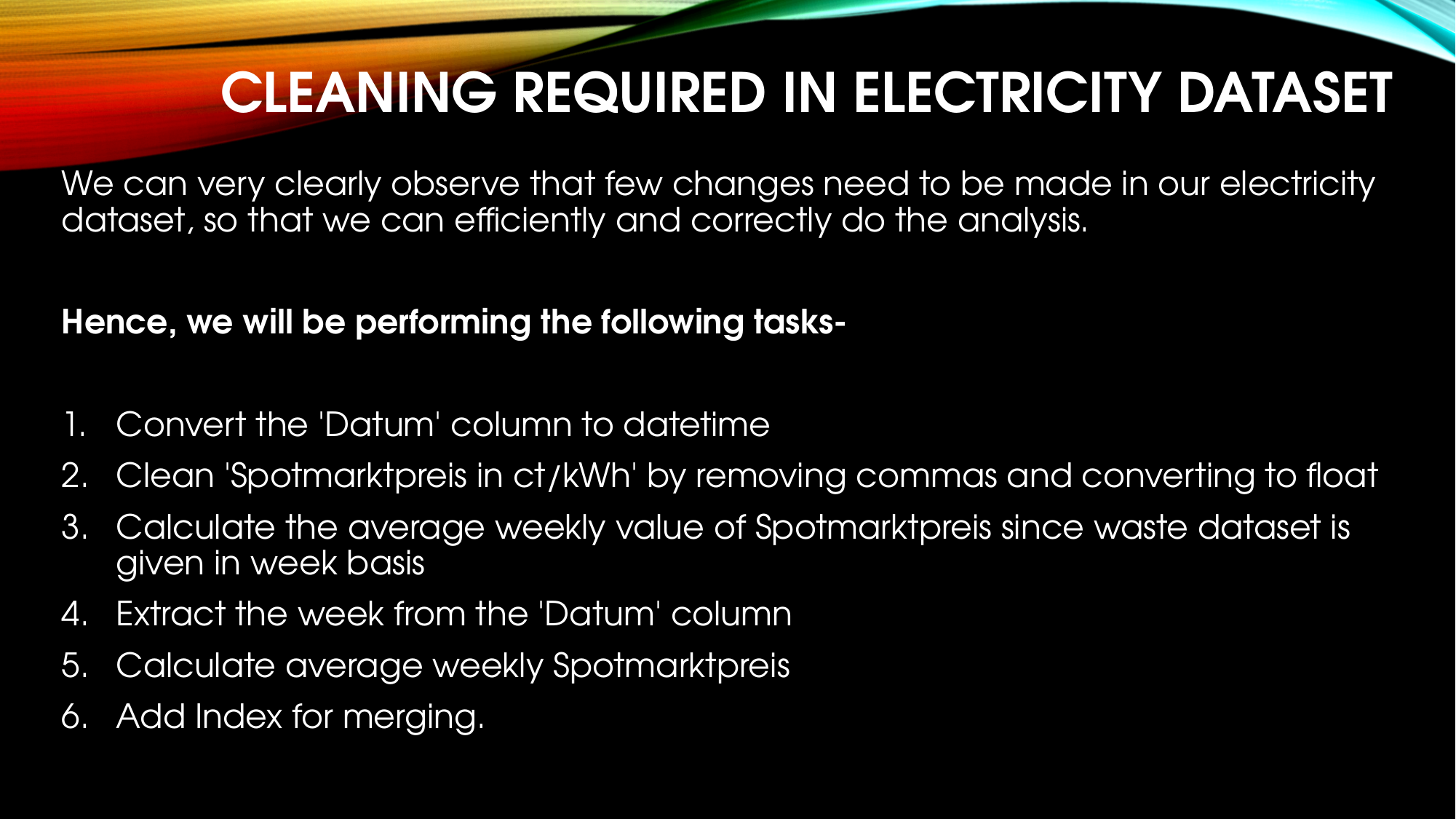

# CLEANING REQUIRED IN ELECTRICITY DATASET
We can very clearly observe that few changes need to be made in our electricity dataset, so that we can efficiently and correctly do the analysis.

Hence, we will be performing the following tasks-

Convert the 'Datum' column to datetime
Clean 'Spotmarktpreis in ct/kWh' by removing commas and converting to float
Calculate the average weekly value of Spotmarktpreis since waste dataset is given in week basis
Extract the week from the 'Datum' column
Calculate average weekly Spotmarktpreis
Add Index for merging.